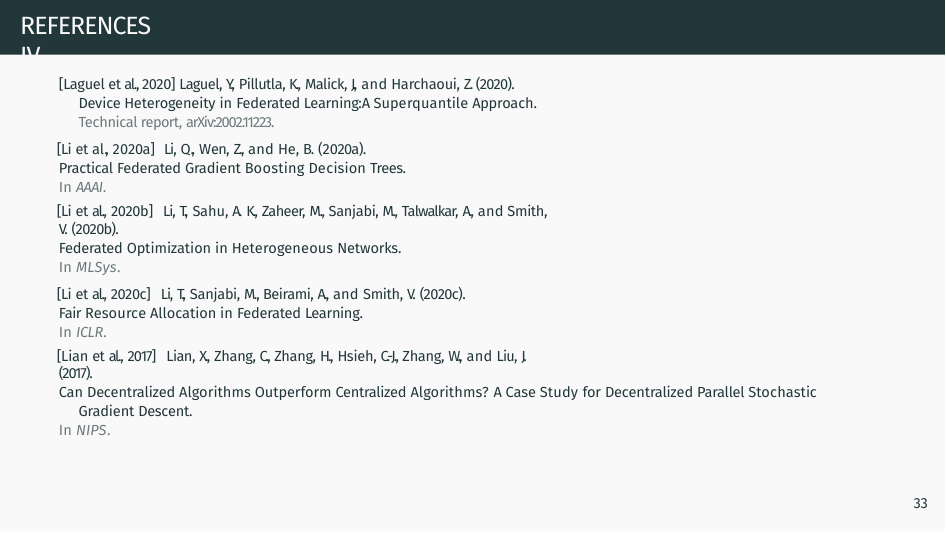

# REFERENCES IV
[Laguel et al., 2020] Laguel, Y., Pillutla, K., Malick, J., and Harchaoui, Z. (2020).  Device Heterogeneity in Federated Learning:A Superquantile Approach.  Technical report, arXiv:2002.11223.
[Li et al., 2020a]  Li, Q., Wen, Z., and He, B. (2020a).
Practical Federated Gradient Boosting Decision Trees.
In AAAI.
[Li et al., 2020b] Li, T., Sahu, A. K., Zaheer, M., Sanjabi, M., Talwalkar, A., and Smith, V. (2020b).
Federated Optimization in Heterogeneous Networks.
In MLSys.
[Li et al., 2020c] Li, T., Sanjabi, M., Beirami, A., and Smith, V. (2020c).
Fair Resource Allocation in Federated Learning.
In ICLR.
[Lian et al., 2017] Lian, X., Zhang, C., Zhang, H., Hsieh, C.-J., Zhang, W., and Liu, J. (2017).
Can Decentralized Algorithms Outperform Centralized Algorithms? A Case Study for Decentralized Parallel Stochastic  Gradient Descent.
In NIPS.
33